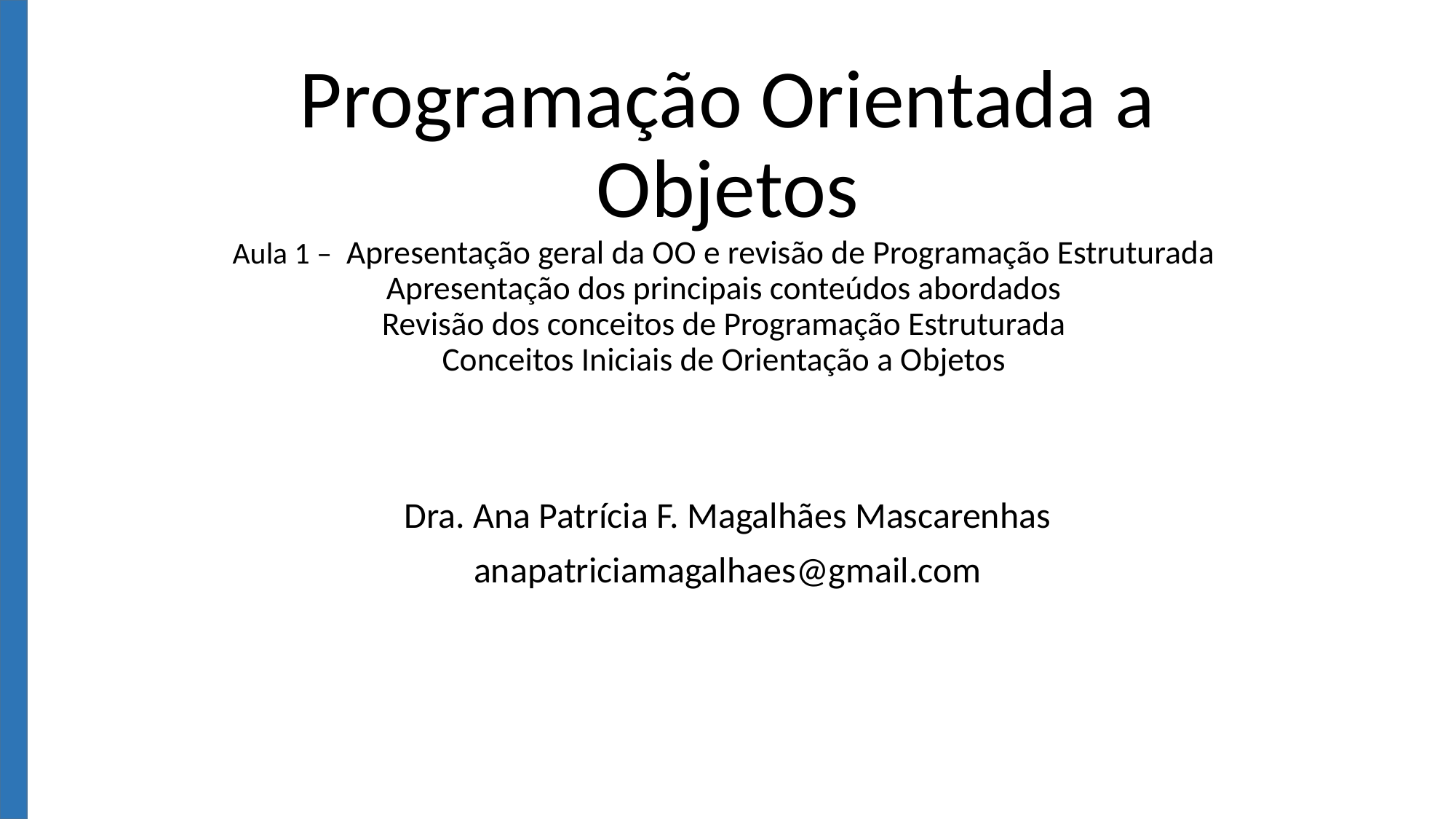

# Programação Orientada a Objetos Aula 1 –  Apresentação geral da OO e revisão de Programação Estruturada Apresentação dos principais conteúdos abordados Revisão dos conceitos de Programação Estruturada Conceitos Iniciais de Orientação a Objetos
Dra. Ana Patrícia F. Magalhães Mascarenhas
anapatriciamagalhaes@gmail.com